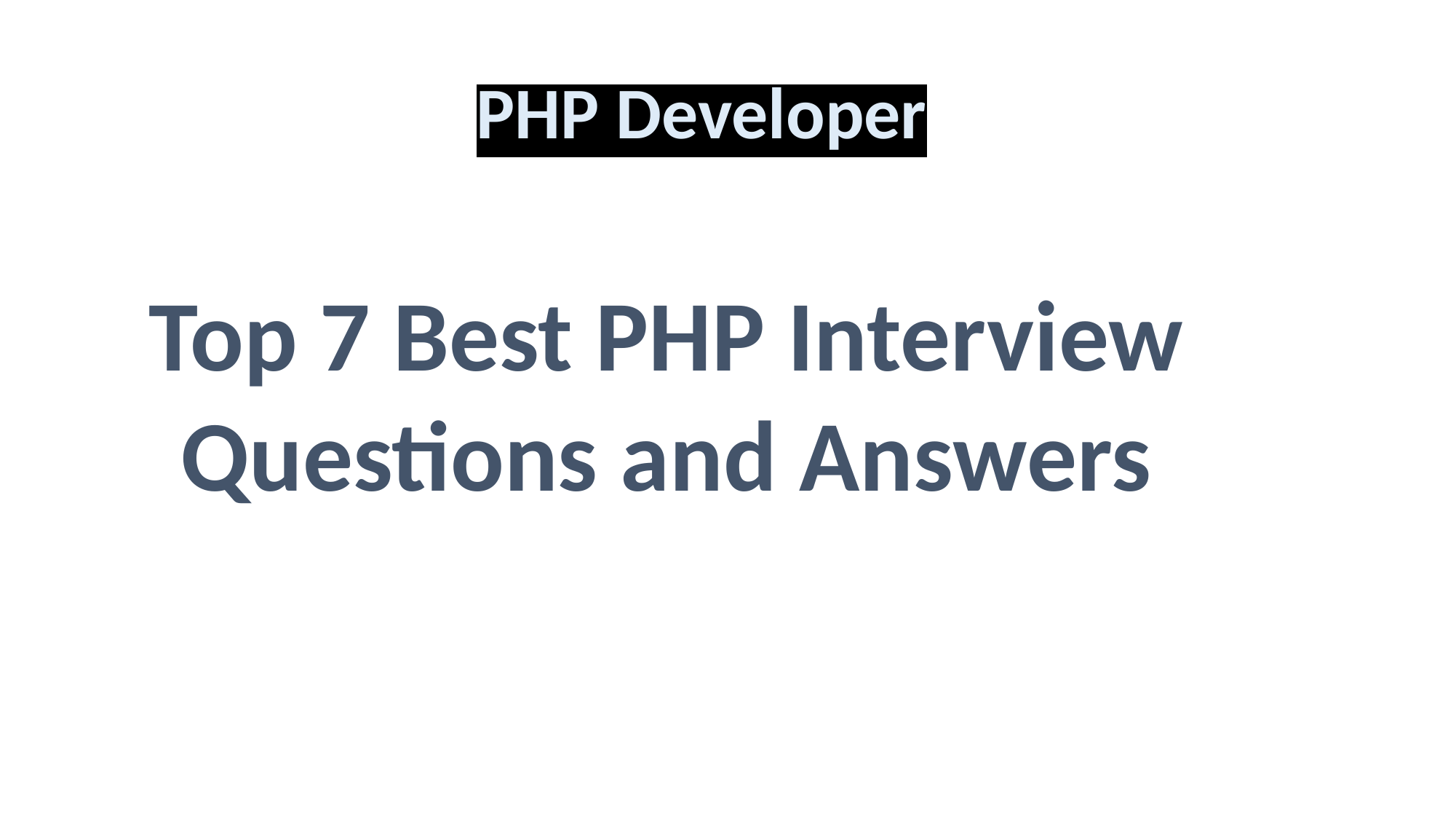

PHP Developer
Top 7 Best PHP Interview Questions and Answers